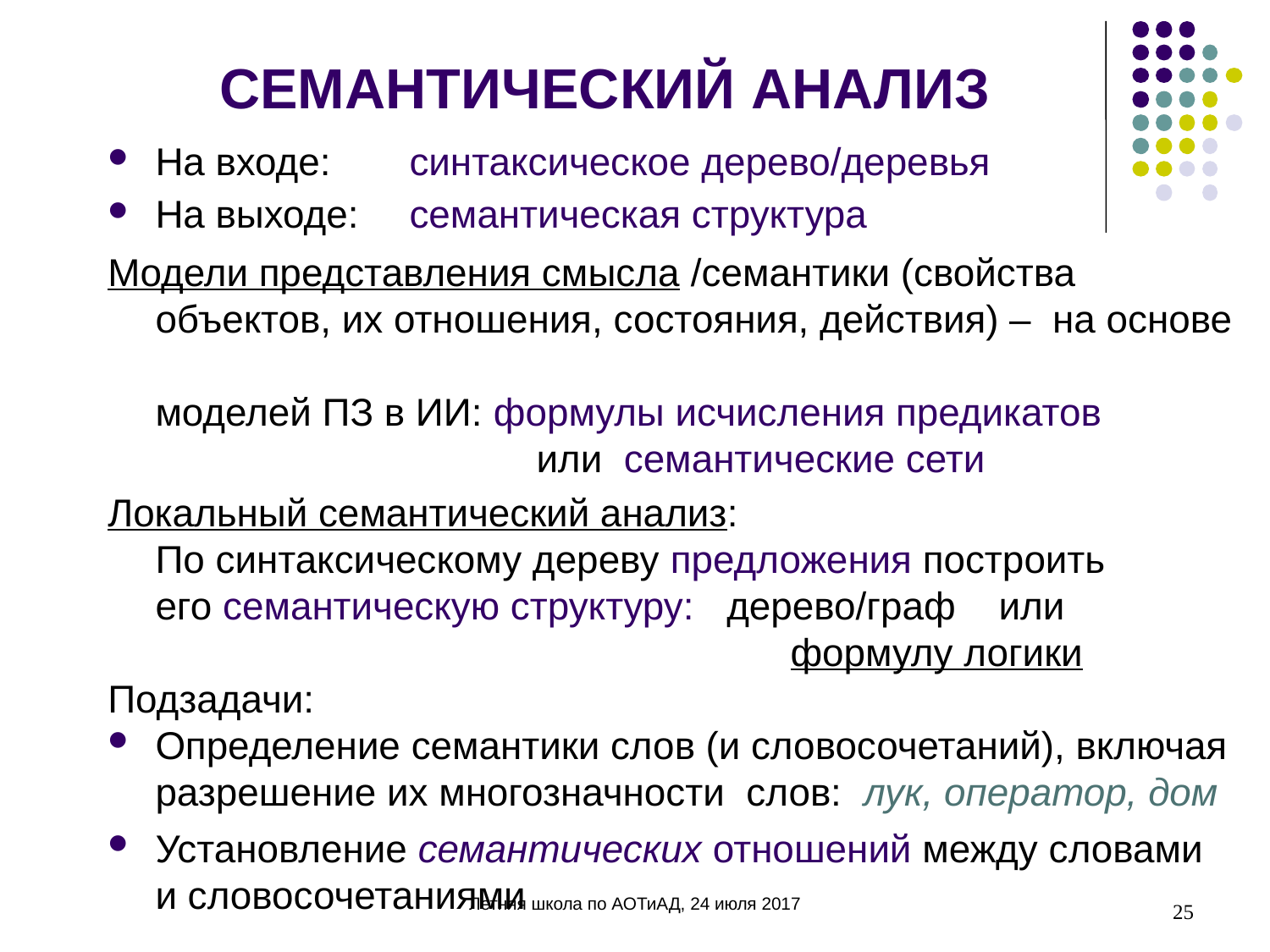

СЕМАНТИЧЕСКИЙ АНАЛИЗ
На входе: 	синтаксическое дерево/деревья
На выходе: 	семантическая структура
Модели представления смысла /семантики (свойства объектов, их отношения, состояния, действия) –  на основе
моделей ПЗ в ИИ: формулы исчисления предикатов
			или  семантические сети
Локальный семантический анализ:
По синтаксическому дереву предложения построить
его семантическую структуру:   дерево/граф    или
				  	формулу логики
Подзадачи:
Определение семантики слов (и словосочетаний), включая разрешение их многозначности  слов:  лук, оператор, дом
Установление семантических отношений между словами
и словосочетаниями
25
Летняя школа по АОТиАД, 24 июля 2017